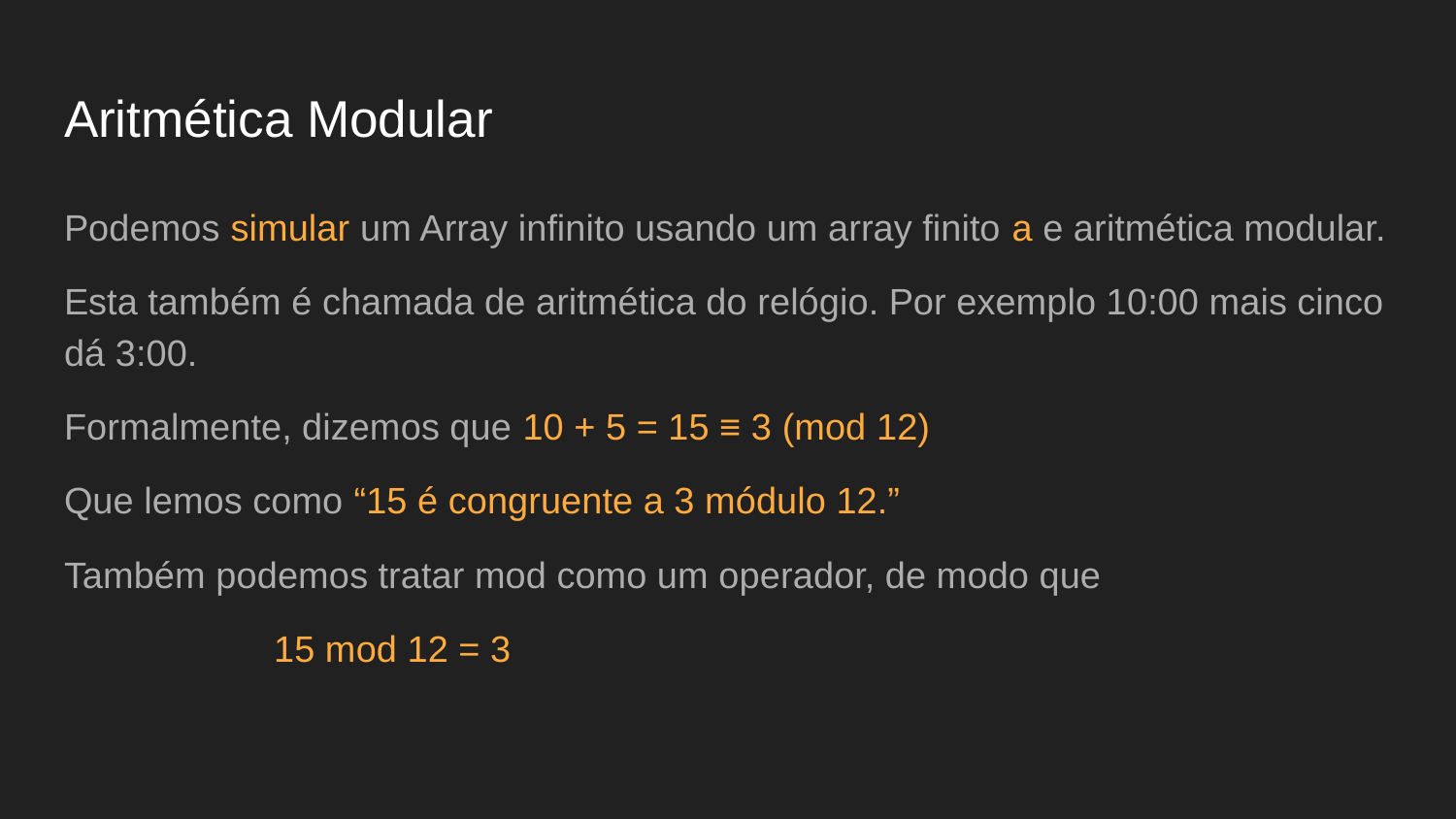

# Aritmética Modular
Podemos simular um Array infinito usando um array finito a e aritmética modular.
Esta também é chamada de aritmética do relógio. Por exemplo 10:00 mais cinco dá 3:00.
Formalmente, dizemos que 10 + 5 = 15 ≡ 3 (mod 12)
Que lemos como “15 é congruente a 3 módulo 12.”
Também podemos tratar mod como um operador, de modo que
15 mod 12 = 3